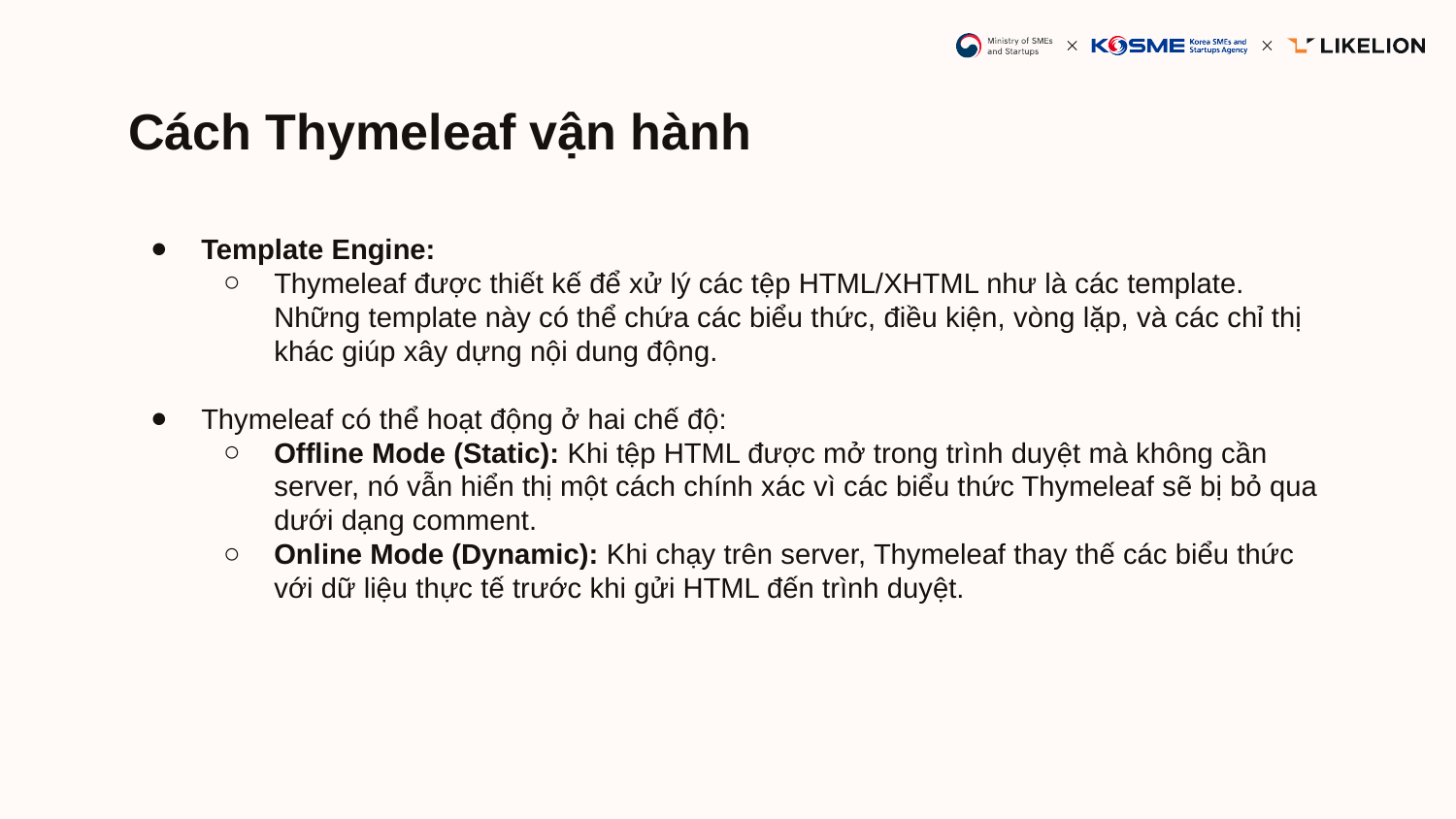

# Cách Thymeleaf vận hành
Template Engine:
Thymeleaf được thiết kế để xử lý các tệp HTML/XHTML như là các template. Những template này có thể chứa các biểu thức, điều kiện, vòng lặp, và các chỉ thị khác giúp xây dựng nội dung động.

Thymeleaf có thể hoạt động ở hai chế độ:
Offline Mode (Static): Khi tệp HTML được mở trong trình duyệt mà không cần server, nó vẫn hiển thị một cách chính xác vì các biểu thức Thymeleaf sẽ bị bỏ qua dưới dạng comment.
Online Mode (Dynamic): Khi chạy trên server, Thymeleaf thay thế các biểu thức với dữ liệu thực tế trước khi gửi HTML đến trình duyệt.